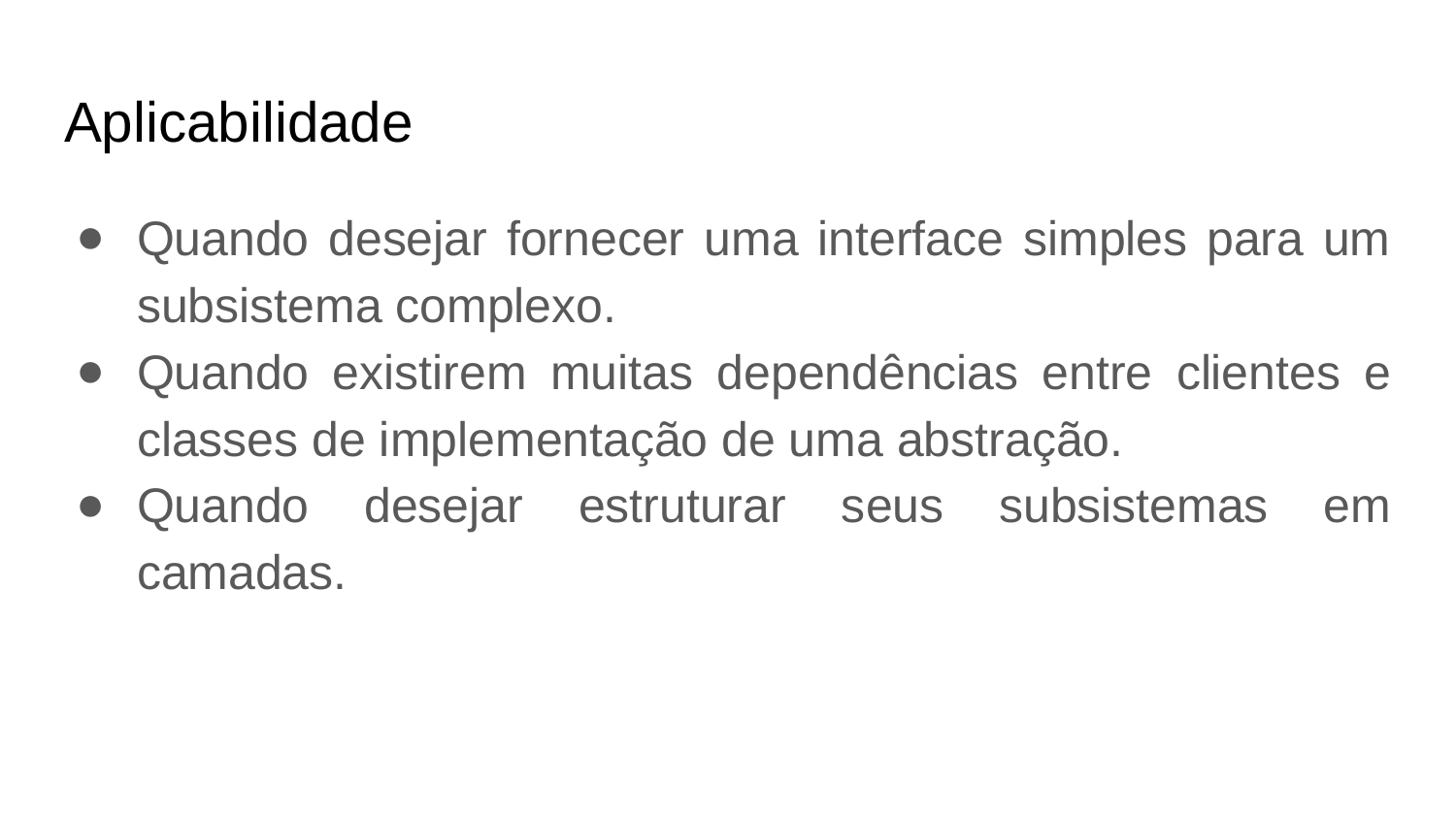

# Aplicabilidade
Quando desejar fornecer uma interface simples para um subsistema complexo.
Quando existirem muitas dependências entre clientes e classes de implementação de uma abstração.
Quando desejar estruturar seus subsistemas em camadas.